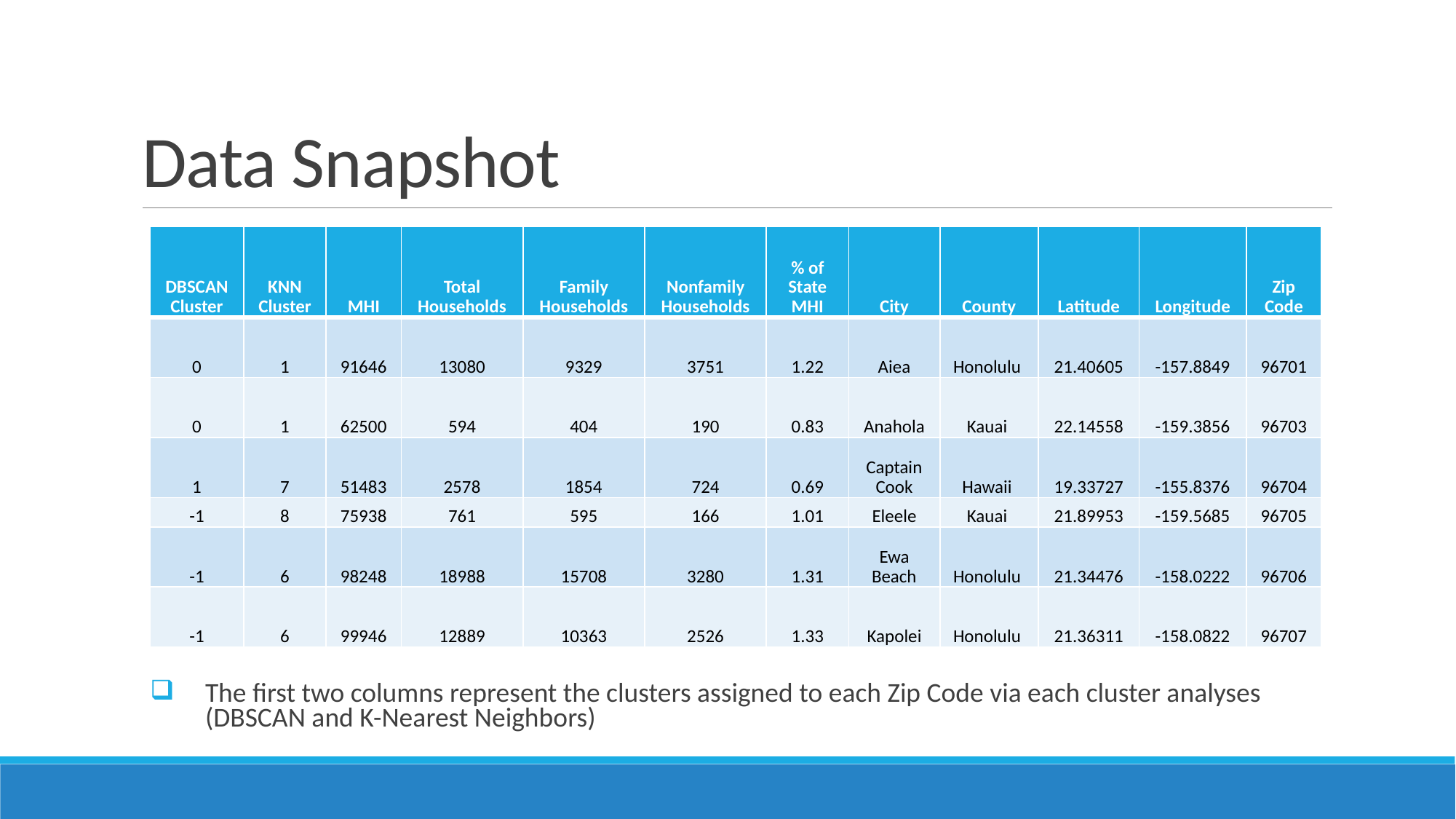

# Data Snapshot
| DBSCAN Cluster | KNN Cluster | MHI | Total Households | Family Households | Nonfamily Households | % of State MHI | City | County | Latitude | Longitude | Zip Code |
| --- | --- | --- | --- | --- | --- | --- | --- | --- | --- | --- | --- |
| 0 | 1 | 91646 | 13080 | 9329 | 3751 | 1.22 | Aiea | Honolulu | 21.40605 | -157.8849 | 96701 |
| 0 | 1 | 62500 | 594 | 404 | 190 | 0.83 | Anahola | Kauai | 22.14558 | -159.3856 | 96703 |
| 1 | 7 | 51483 | 2578 | 1854 | 724 | 0.69 | Captain Cook | Hawaii | 19.33727 | -155.8376 | 96704 |
| -1 | 8 | 75938 | 761 | 595 | 166 | 1.01 | Eleele | Kauai | 21.89953 | -159.5685 | 96705 |
| -1 | 6 | 98248 | 18988 | 15708 | 3280 | 1.31 | Ewa Beach | Honolulu | 21.34476 | -158.0222 | 96706 |
| -1 | 6 | 99946 | 12889 | 10363 | 2526 | 1.33 | Kapolei | Honolulu | 21.36311 | -158.0822 | 96707 |
The first two columns represent the clusters assigned to each Zip Code via each cluster analyses (DBSCAN and K-Nearest Neighbors)